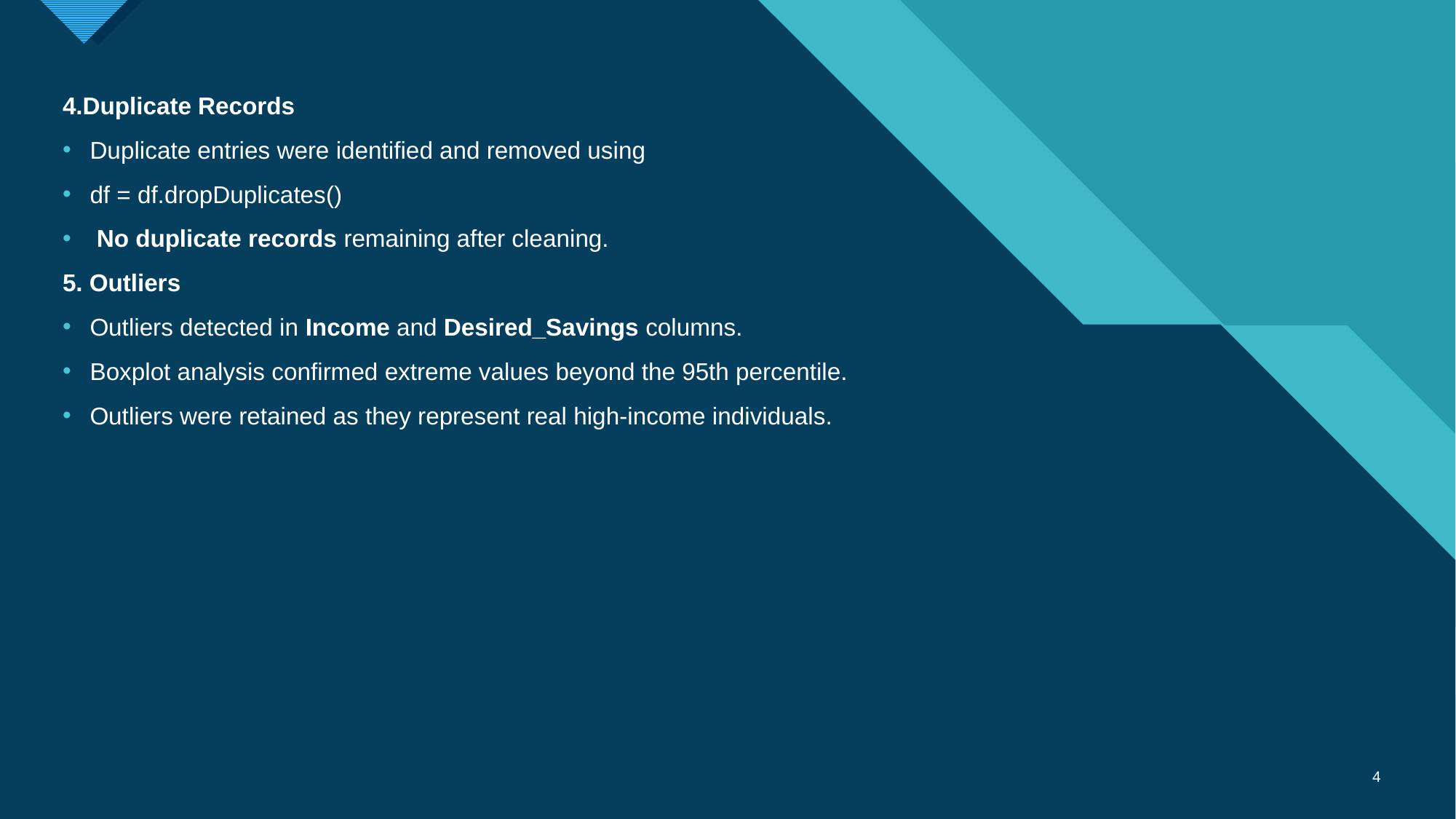

4.Duplicate Records
Duplicate entries were identified and removed using
df = df.dropDuplicates()
 No duplicate records remaining after cleaning.
5. Outliers
Outliers detected in Income and Desired_Savings columns.
Boxplot analysis confirmed extreme values beyond the 95th percentile.
Outliers were retained as they represent real high-income individuals.

4